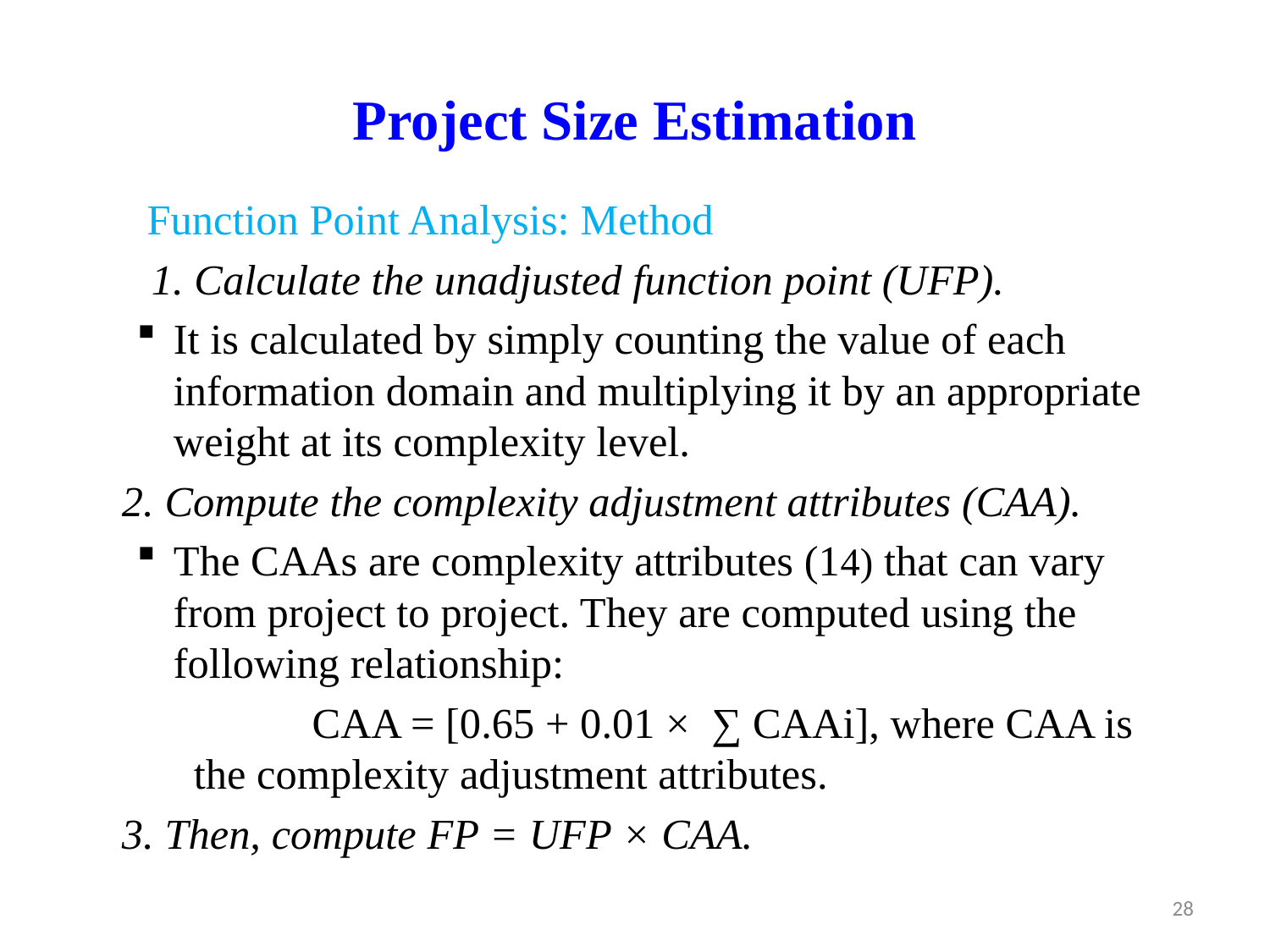

# Project Size Estimation
Function Point Analysis: Method
	1. Calculate the unadjusted function point (UFP).
It is calculated by simply counting the value of each information domain and multiplying it by an appropriate weight at its complexity level.
	2. Compute the complexity adjustment attributes (CAA).
The CAAs are complexity attributes (14) that can vary from project to project. They are computed using the following relationship:
	CAA = [0.65 + 0.01 ×  ∑ CAAi], where CAA is the complexity adjustment attributes.
	3. Then, compute FP = UFP × CAA.
28